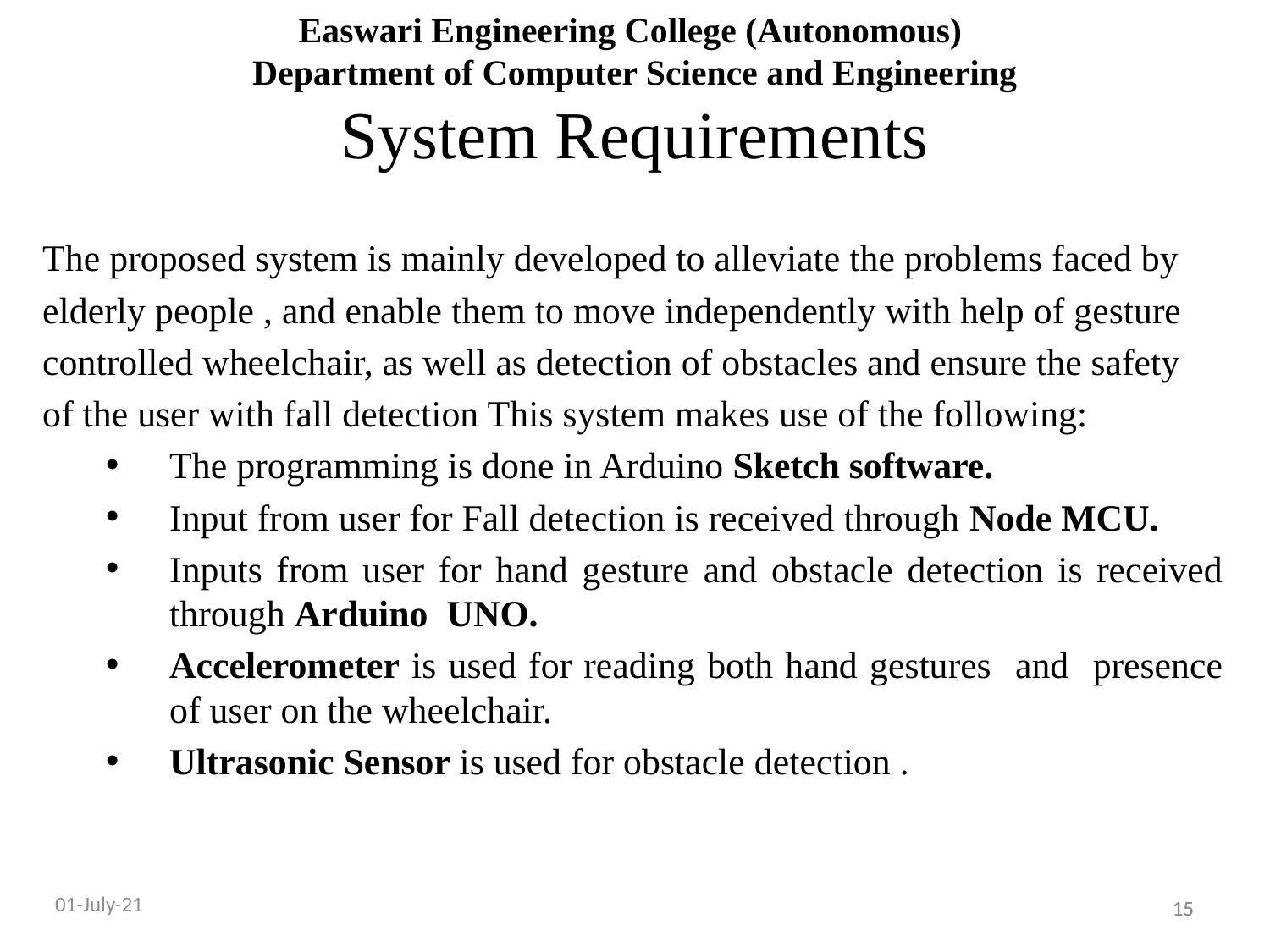

# Easwari Engineering College (Autonomous) Department of Computer Science and Engineering System Requirements
The proposed system is mainly developed to alleviate the problems faced by
elderly people , and enable them to move independently with help of gesture
controlled wheelchair, as well as detection of obstacles and ensure the safety
of the user with fall detection This system makes use of the following:
The programming is done in Arduino Sketch software.
Input from user for Fall detection is received through Node MCU.
Inputs from user for hand gesture and obstacle detection is received through Arduino  UNO.
Accelerometer is used for reading both hand gestures  and  presence of user on the wheelchair.
Ultrasonic Sensor is used for obstacle detection .

01-July-21
15
15